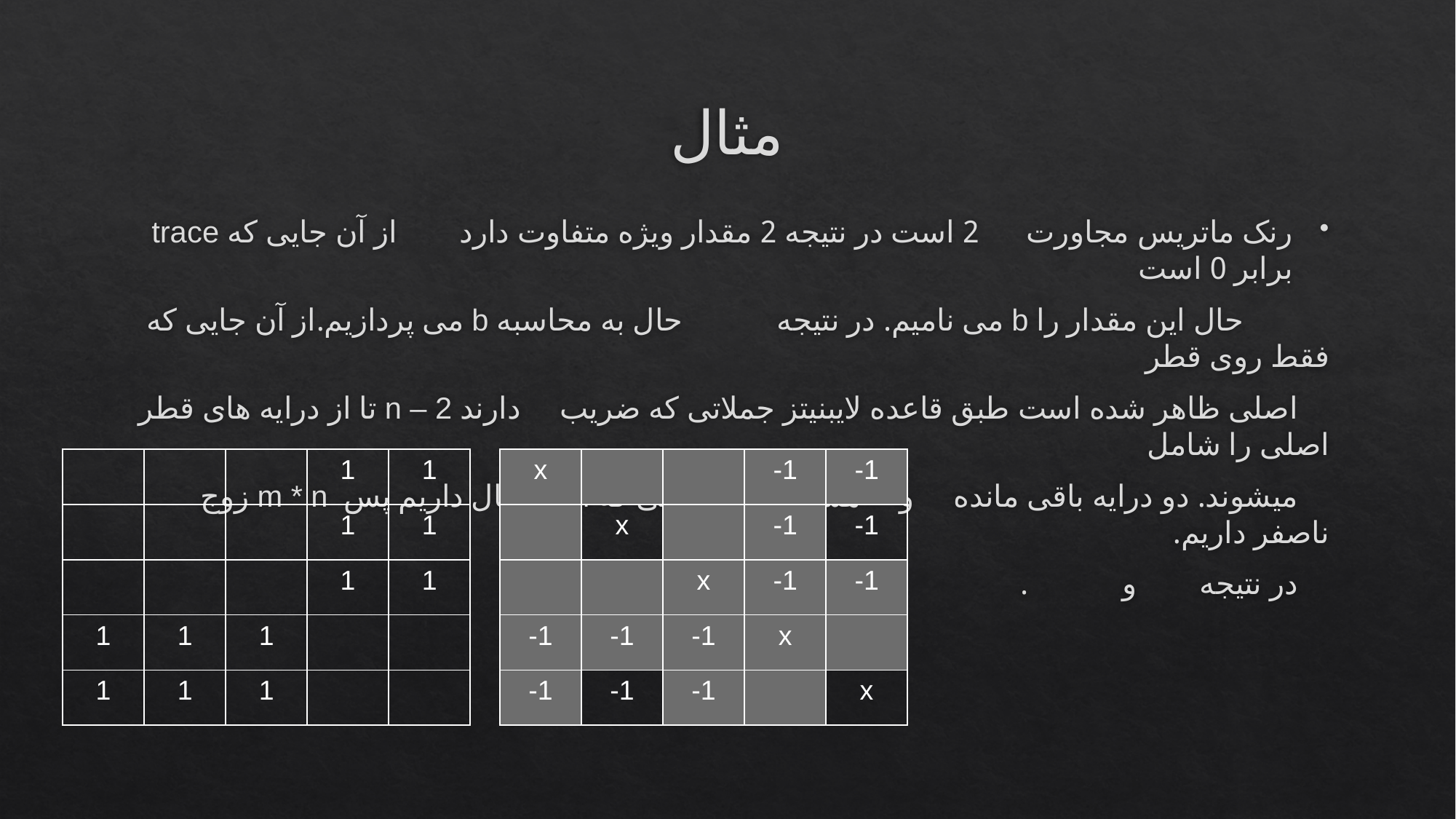

# مثال
رنک ماتریس مجاورت      2 است در نتیجه 2 مقدار ویژه متفاوت دارد        از آن جایی که trace برابر 0 است
           حال این مقدار را b می نامیم. در نتیجه            حال به محاسبه b می پردازیم.از آن جایی که    فقط روی قطر
    اصلی ظاهر شده است طبق قاعده لایبنیتز جملاتی که ضریب     دارند n – 2 تا از درایه های قطر اصلی را شامل
    میشوند. دو درایه باقی مانده     و     هستند. از آن جایی که m * n یال داریم پس  m * n زوج ناصفر داریم.
    در نتیجه        و            .

|  |  |  | 1 | 1 |
| --- | --- | --- | --- | --- |
|  |  |  | 1 | 1 |
|  |  |  | 1 | 1 |
| 1 | 1 | 1 |  |  |
| 1 | 1 | 1 |  |  |
| x |  |  | -1 | -1 |
| --- | --- | --- | --- | --- |
|  | x |  | -1 | -1 |
|  |  | x | -1 | -1 |
| -1 | -1 | -1 | x |  |
| -1 | -1 | -1 |  | x |